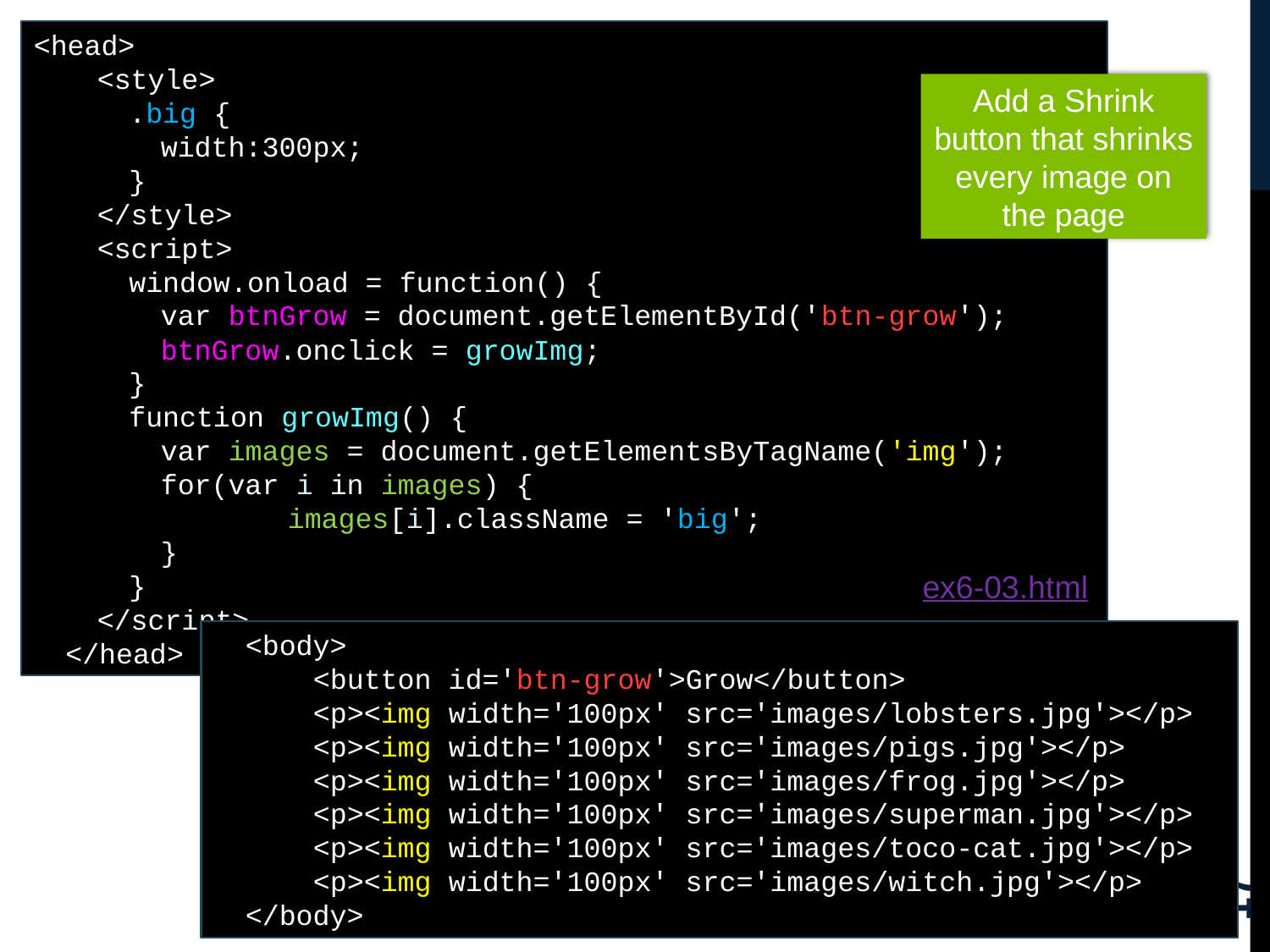

<head>
		<style>
			.big {
				width:300px;
			}
		</style>
		<script>
			window.onload = function() {
				var btnGrow = document.getElementById('btn-grow');
				btnGrow.onclick = growImg;
			}
			function growImg() {
				var images = document.getElementsByTagName('img');
				for(var i in images) {
					images[i].className = 'big';
				}
			}
		</script>
	</head>
Add a Shrink button that shrinks every image on the page
ex6-03.html

	<body>
	    <button id='btn-grow'>Grow</button>
	    <p><img width='100px' src='images/lobsters.jpg'></p>
	    <p><img width='100px' src='images/pigs.jpg'></p>
	    <p><img width='100px' src='images/frog.jpg'></p>
	    <p><img width='100px' src='images/superman.jpg'></p>
	    <p><img width='100px' src='images/toco-cat.jpg'></p>
	    <p><img width='100px' src='images/witch.jpg'></p>
	</body>
17